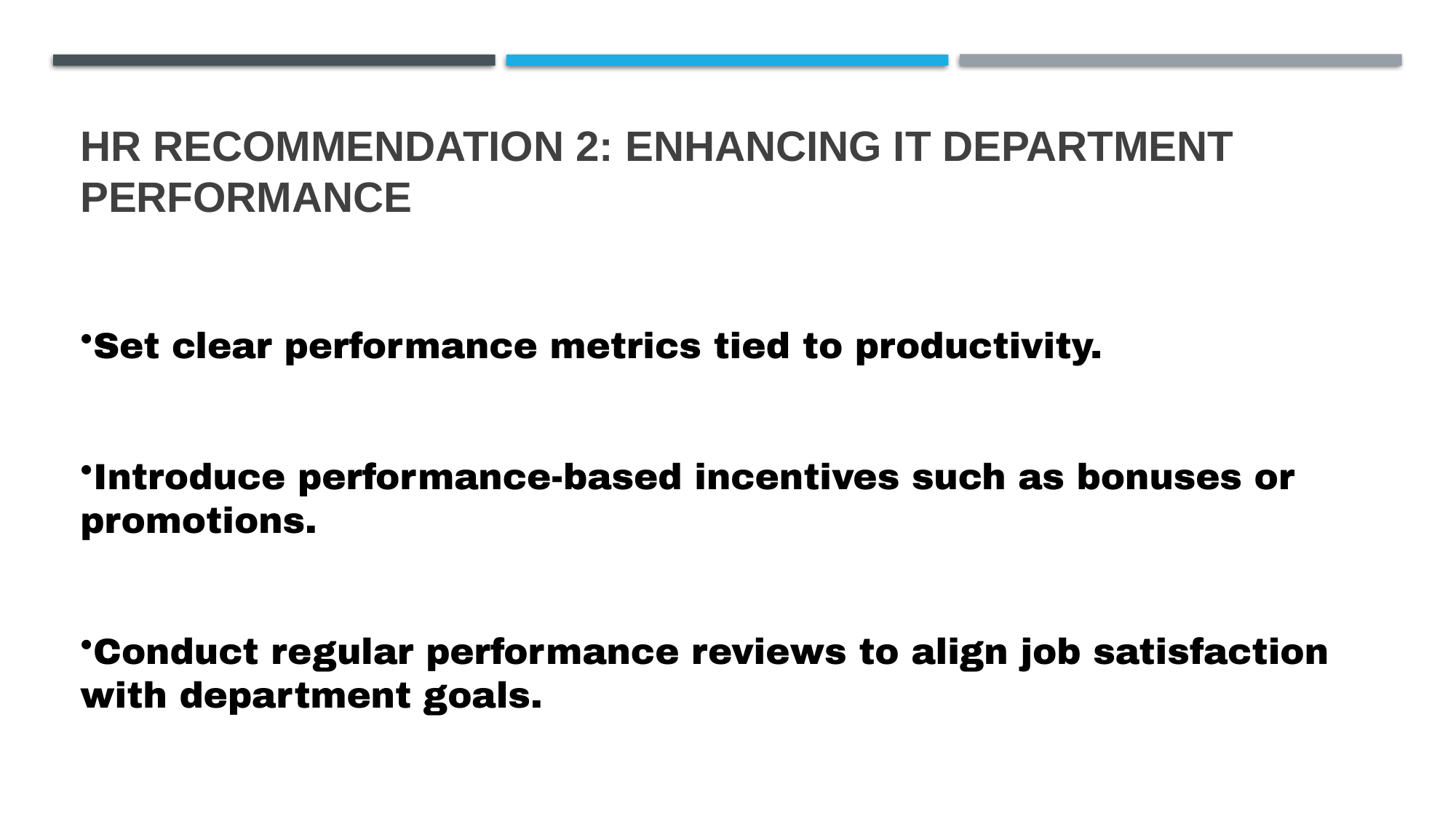

# HR Recommendation 2: Enhancing IT Department Performance

Set clear performance metrics tied to productivity.

Introduce performance-based incentives such as bonuses or promotions.

Conduct regular performance reviews to align job satisfaction with department goals.